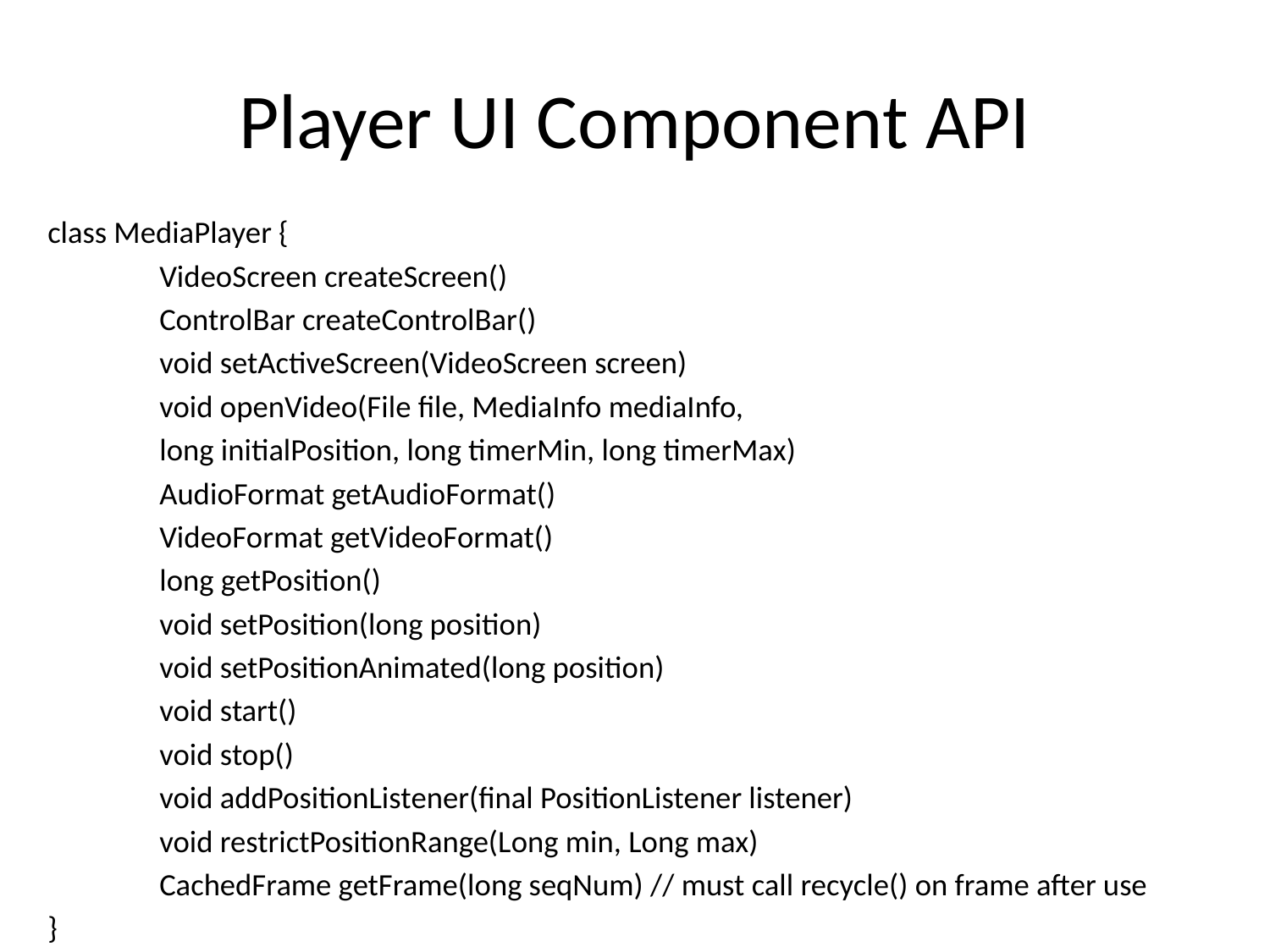

# Player UI Component API
class MediaPlayer {
	VideoScreen createScreen()
	ControlBar createControlBar()
	void setActiveScreen(VideoScreen screen)
	void openVideo(File file, MediaInfo mediaInfo,
		long initialPosition, long timerMin, long timerMax)
	AudioFormat getAudioFormat()
	VideoFormat getVideoFormat()
	long getPosition()
	void setPosition(long position)
	void setPositionAnimated(long position)
	void start()
	void stop()
	void addPositionListener(final PositionListener listener)
	void restrictPositionRange(Long min, Long max)
	CachedFrame getFrame(long seqNum) // must call recycle() on frame after use
}